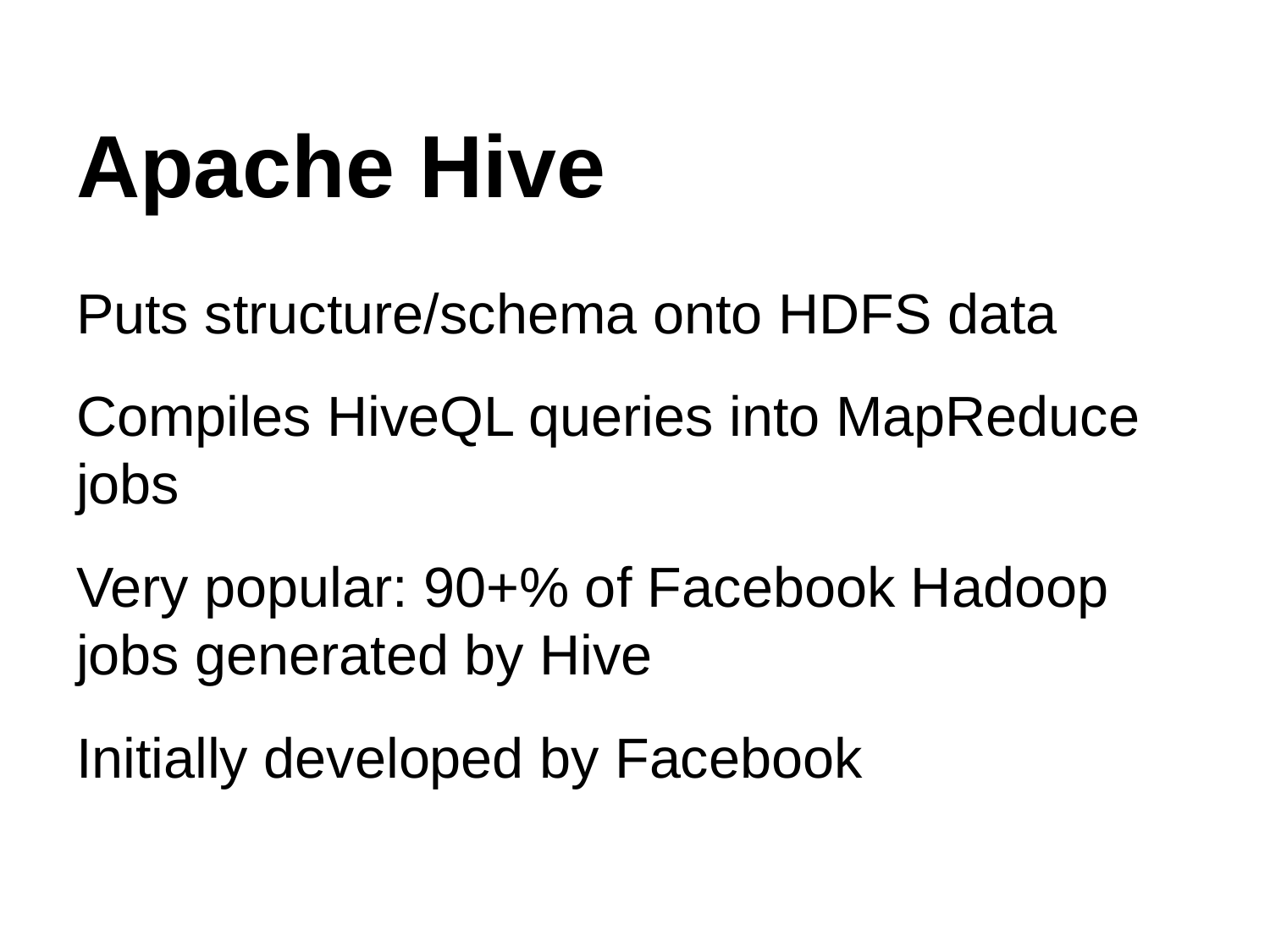

# Apache Hive
Puts structure/schema onto HDFS data
Compiles HiveQL queries into MapReduce jobs
Very popular: 90+% of Facebook Hadoop jobs generated by Hive
Initially developed by Facebook